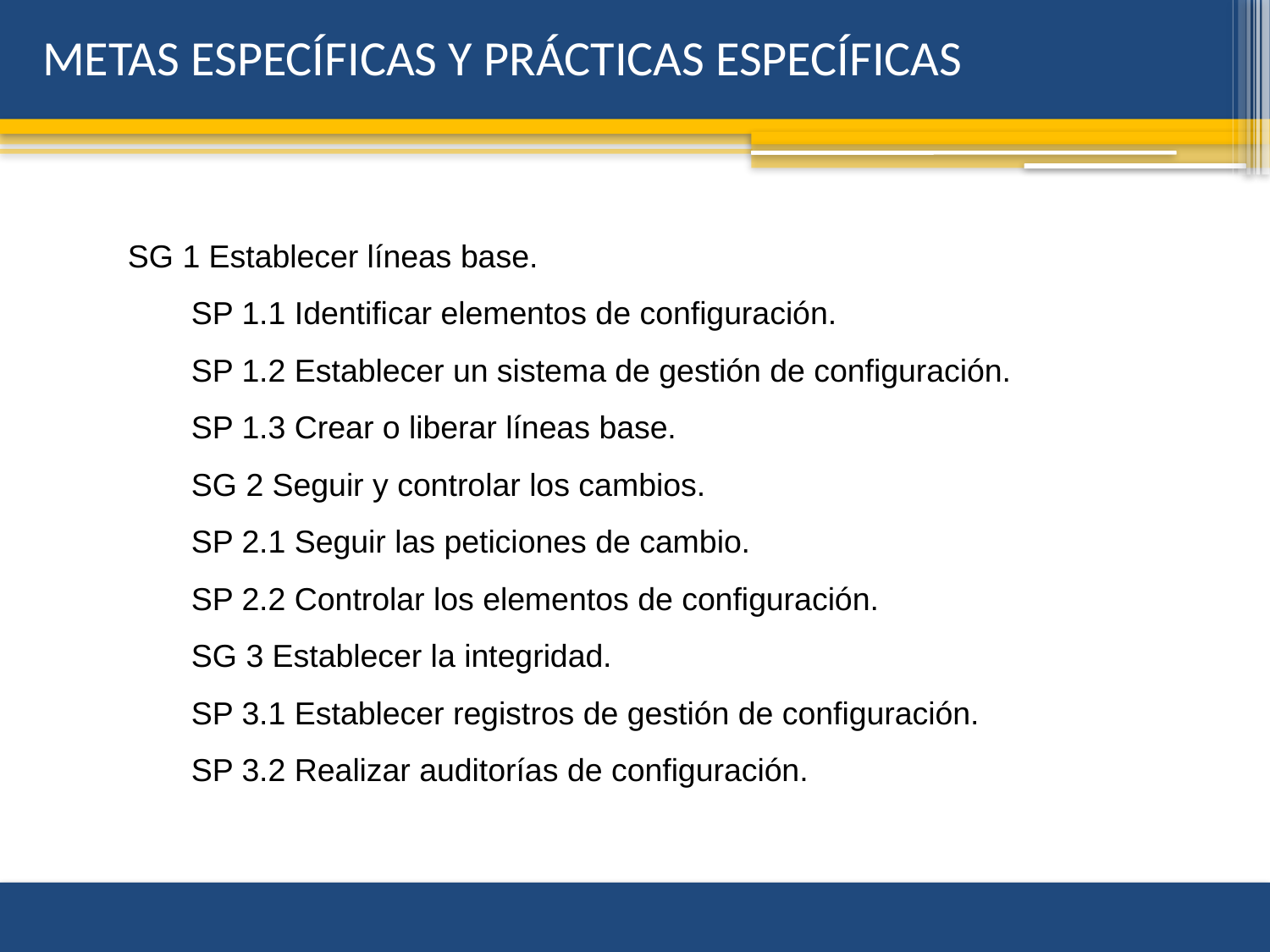

METAS ESPECÍFICAS Y PRÁCTICAS ESPECÍFICAS
SG 1 Establecer líneas base.
SP 1.1 Identificar elementos de configuración.
SP 1.2 Establecer un sistema de gestión de configuración.
SP 1.3 Crear o liberar líneas base.
SG 2 Seguir y controlar los cambios.
SP 2.1 Seguir las peticiones de cambio.
SP 2.2 Controlar los elementos de configuración.
SG 3 Establecer la integridad.
SP 3.1 Establecer registros de gestión de configuración.
SP 3.2 Realizar auditorías de configuración.